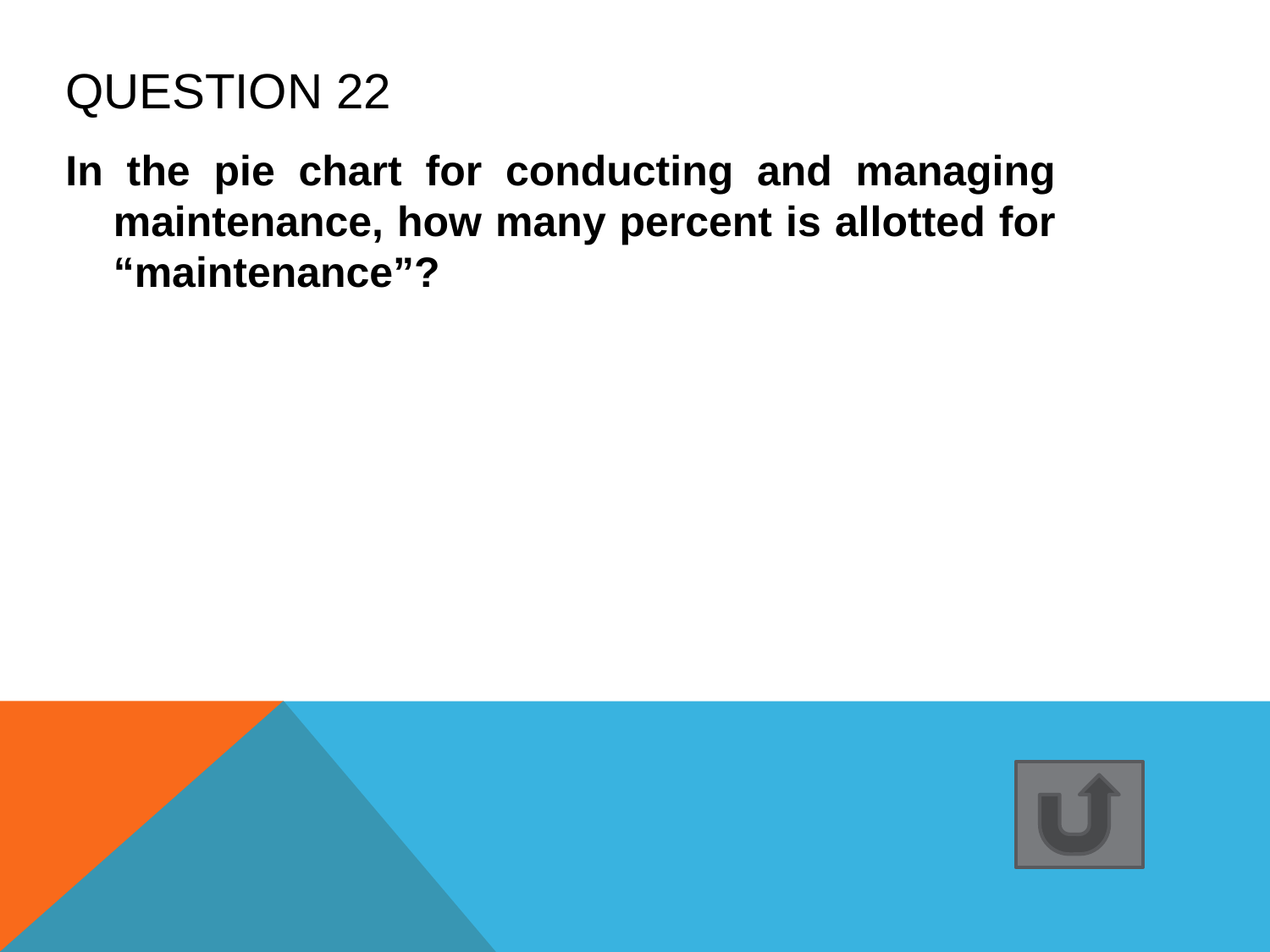

# Question 22
In the pie chart for conducting and managing maintenance, how many percent is allotted for “maintenance”?

67%